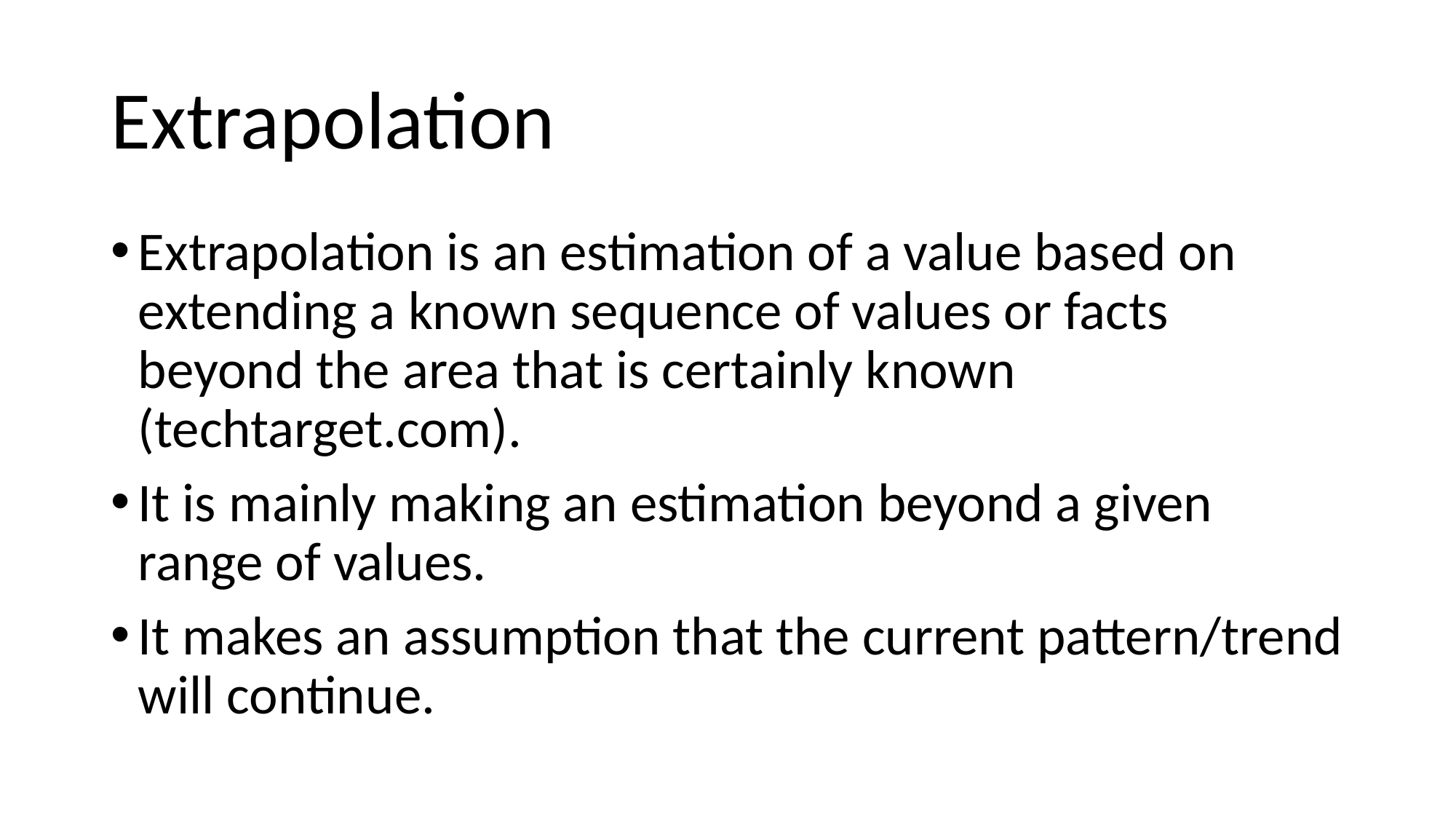

# Extrapolation
Extrapolation is an estimation of a value based on extending a known sequence of values or facts beyond the area that is certainly known (techtarget.com).
It is mainly making an estimation beyond a given range of values.
It makes an assumption that the current pattern/trend will continue.